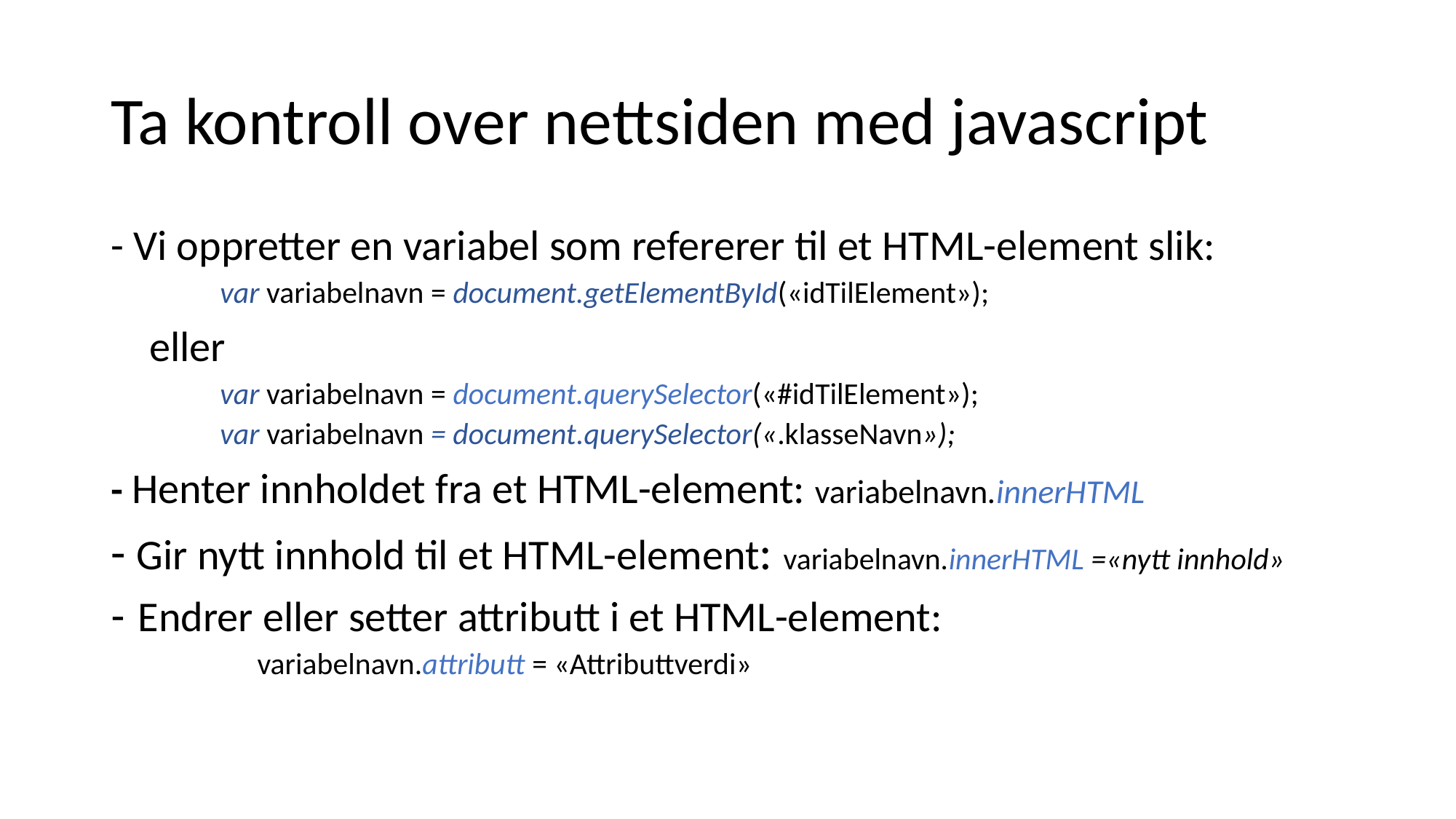

# Ta kontroll over nettsiden med javascript
- Vi oppretter en variabel som refererer til et HTML-element slik:
var variabelnavn = document.getElementById(«idTilElement»);
    eller
var variabelnavn = document.querySelector(«#idTilElement»);
var variabelnavn = document.querySelector(«.klasseNavn»);
- Henter innholdet fra et HTML-element: variabelnavn.innerHTML
- Gir nytt innhold til et HTML-element: variabelnavn.innerHTML =«nytt innhold»
Endrer eller setter attributt i et HTML-element:
	variabelnavn.attributt = «Attributtverdi»